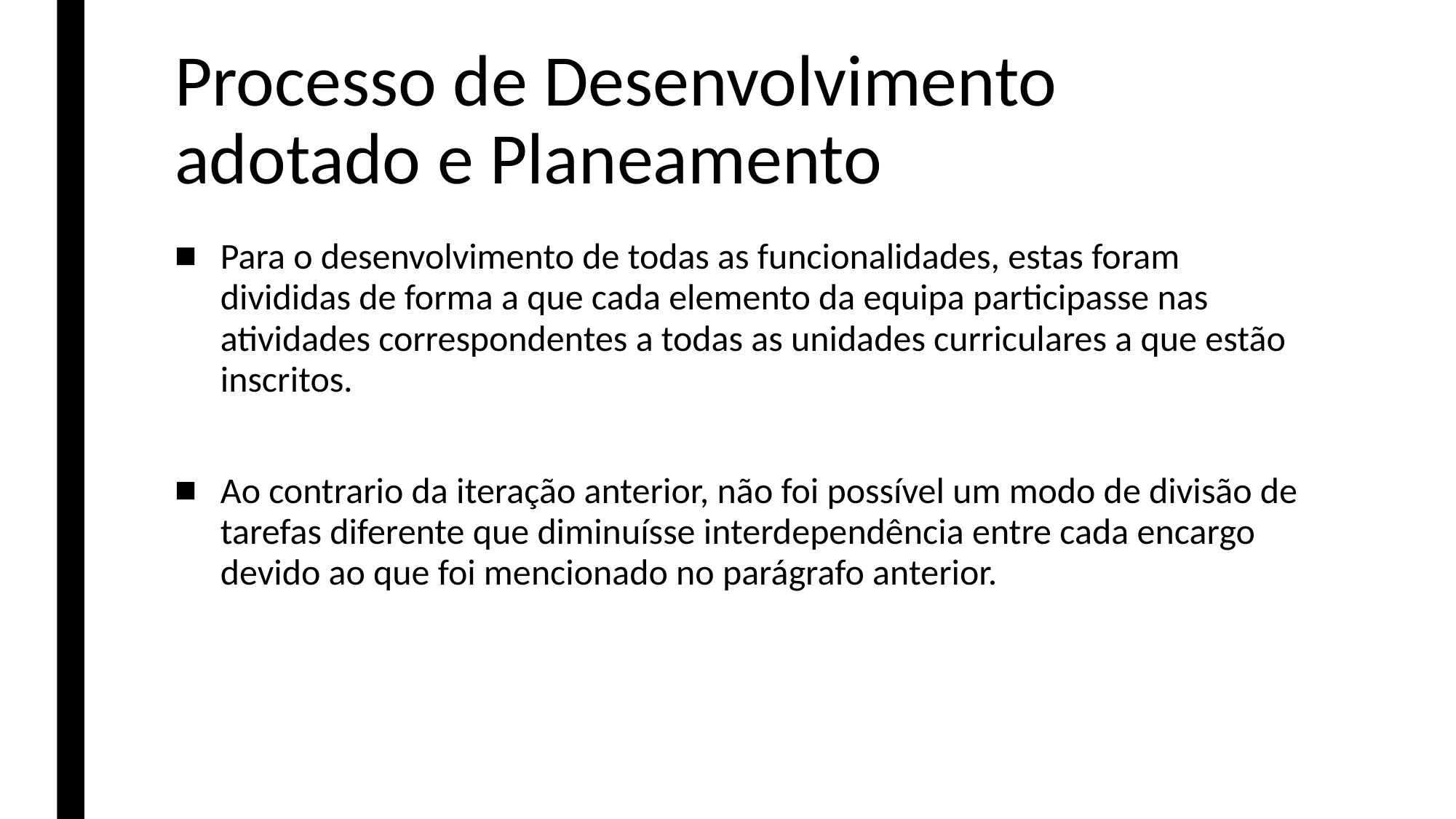

# Processo de Desenvolvimento adotado e Planeamento
Para o desenvolvimento de todas as funcionalidades, estas foram divididas de forma a que cada elemento da equipa participasse nas atividades correspondentes a todas as unidades curriculares a que estão inscritos.

Ao contrario da iteração anterior, não foi possível um modo de divisão de tarefas diferente que diminuísse interdependência entre cada encargo devido ao que foi mencionado no parágrafo anterior.